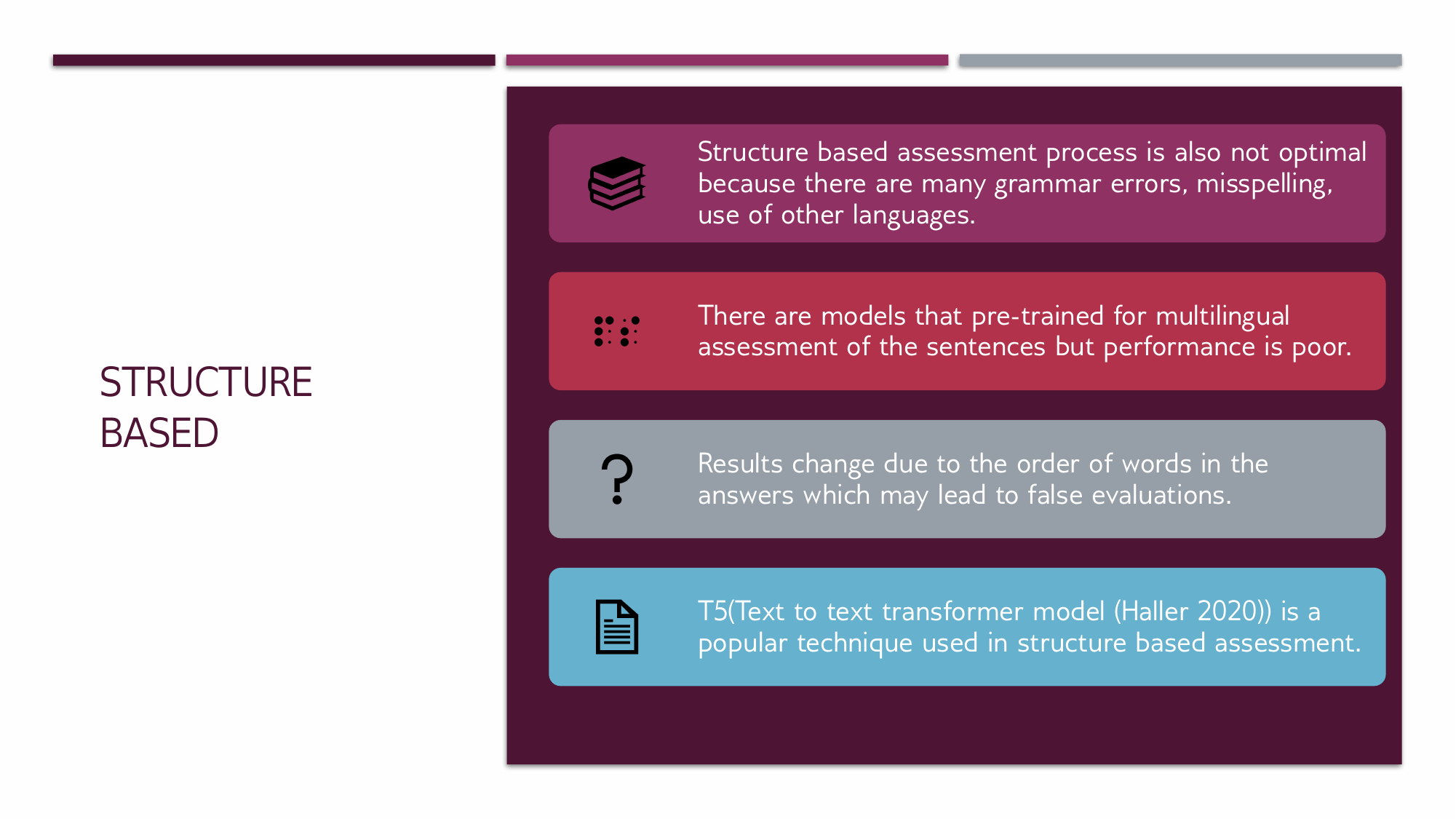

Structure based
Structure based assessment process is also not optimal because there are many grammar errors, misspelling, use of other languages.
There are models that pre-trained for multilingual assessment of the sentences but performance is poor.
Results change due to the order of words in the answers which may lead to false evaluations.
T5(Text to text transformer model (Haller 2020)) is a popular technique used in structure based assessment.